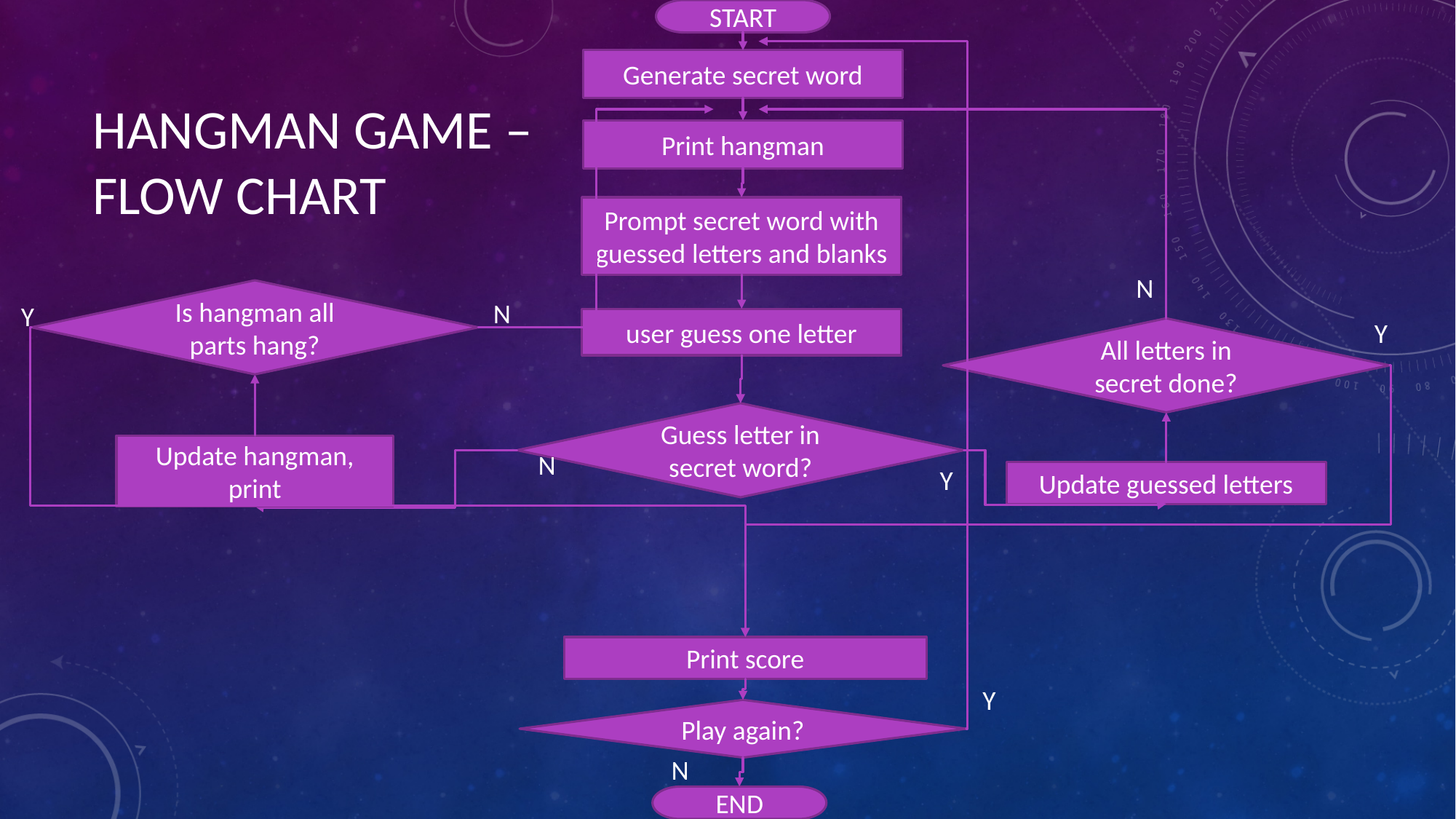

START
Generate secret word
# Hangman game – flow chart
Print hangman
Prompt secret word with guessed letters and blanks
N
Is hangman all parts hang?
N
Y
user guess one letter
Y
All letters in secret done?
Guess letter in secret word?
Update hangman, print
N
Y
Update guessed letters
Print score
Y
Play again?
N
END